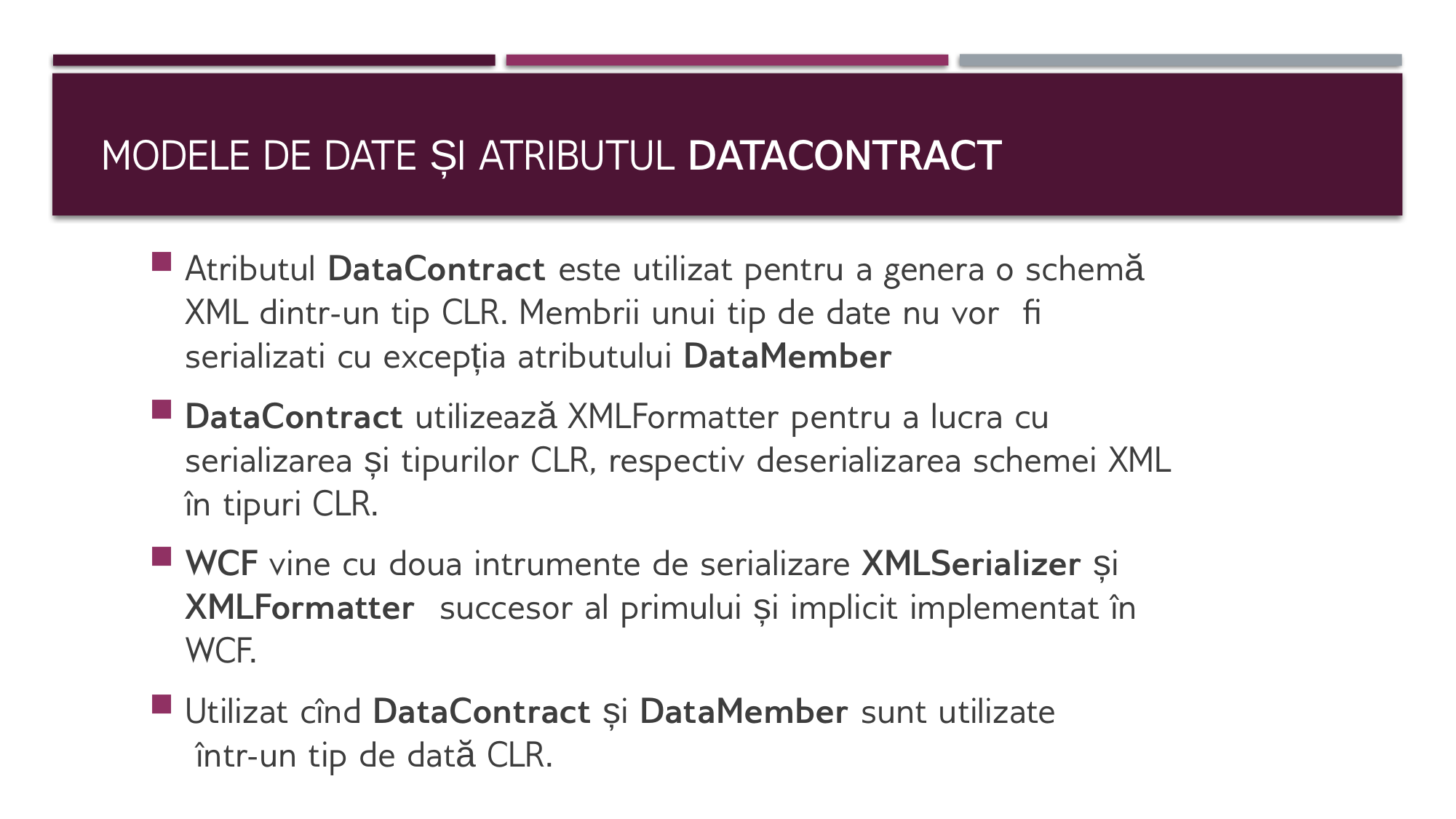

# Modele de date și atributul DataContract
Atributul DataContract este utilizat pentru a genera o schemă XML dintr-un tip CLR. Membrii unui tip de date nu vor  fi serializati cu excepția atributului DataMember
DataContract utilizează XMLFormatter pentru a lucra cu serializarea și tipurilor CLR, respectiv deserializarea schemei XML în tipuri CLR.
WCF vine cu doua intrumente de serializare XMLSerializer și XMLFormatter  succesor al primului și implicit implementat în WCF.
Utilizat cînd DataContract și DataMember sunt utilizate
 într-un tip de dată CLR.